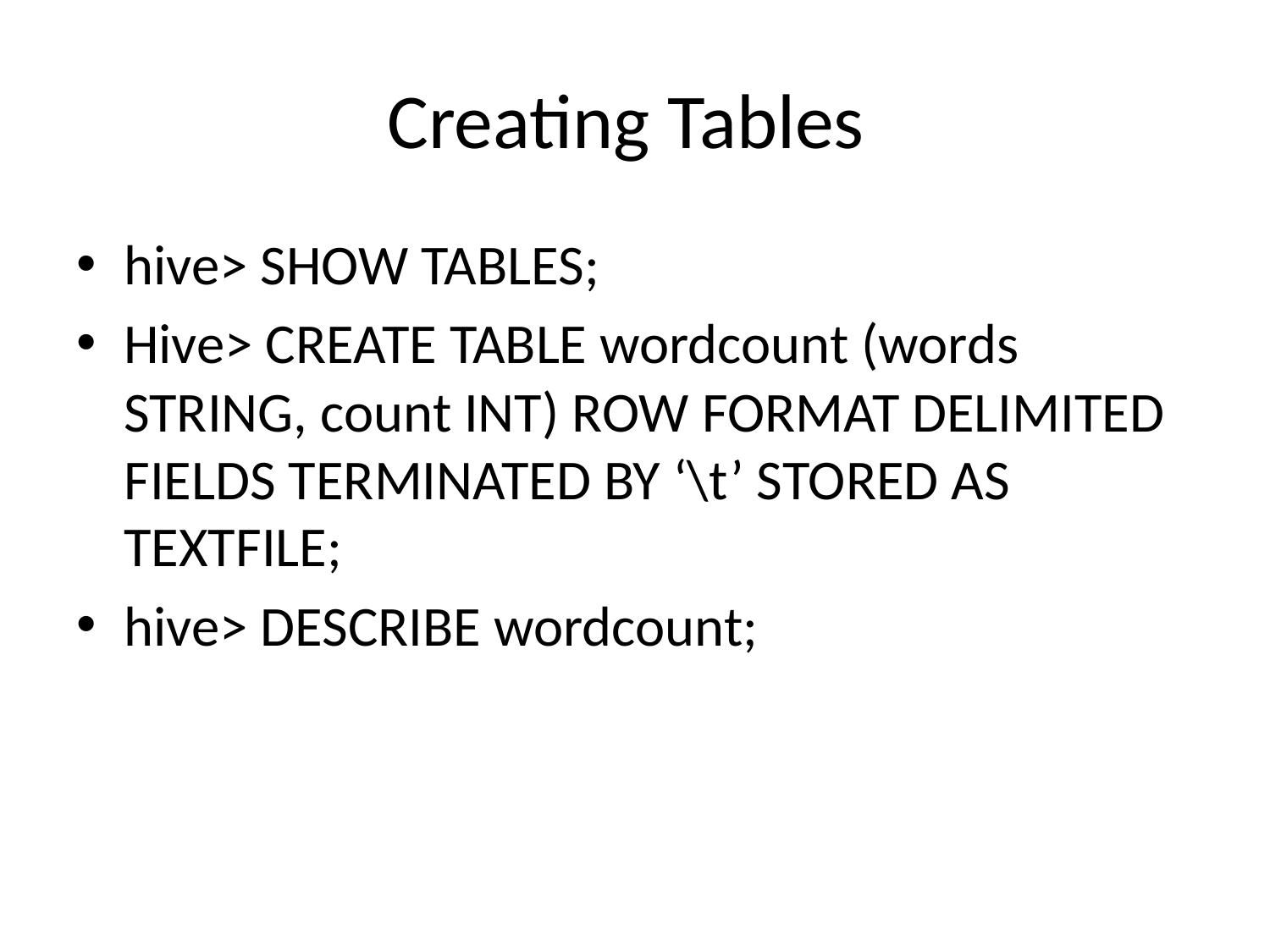

# Creating Tables
hive> SHOW TABLES;
Hive> CREATE TABLE wordcount (words STRING, count INT) ROW FORMAT DELIMITED FIELDS TERMINATED BY ‘\t’ STORED AS TEXTFILE;
hive> DESCRIBE wordcount;